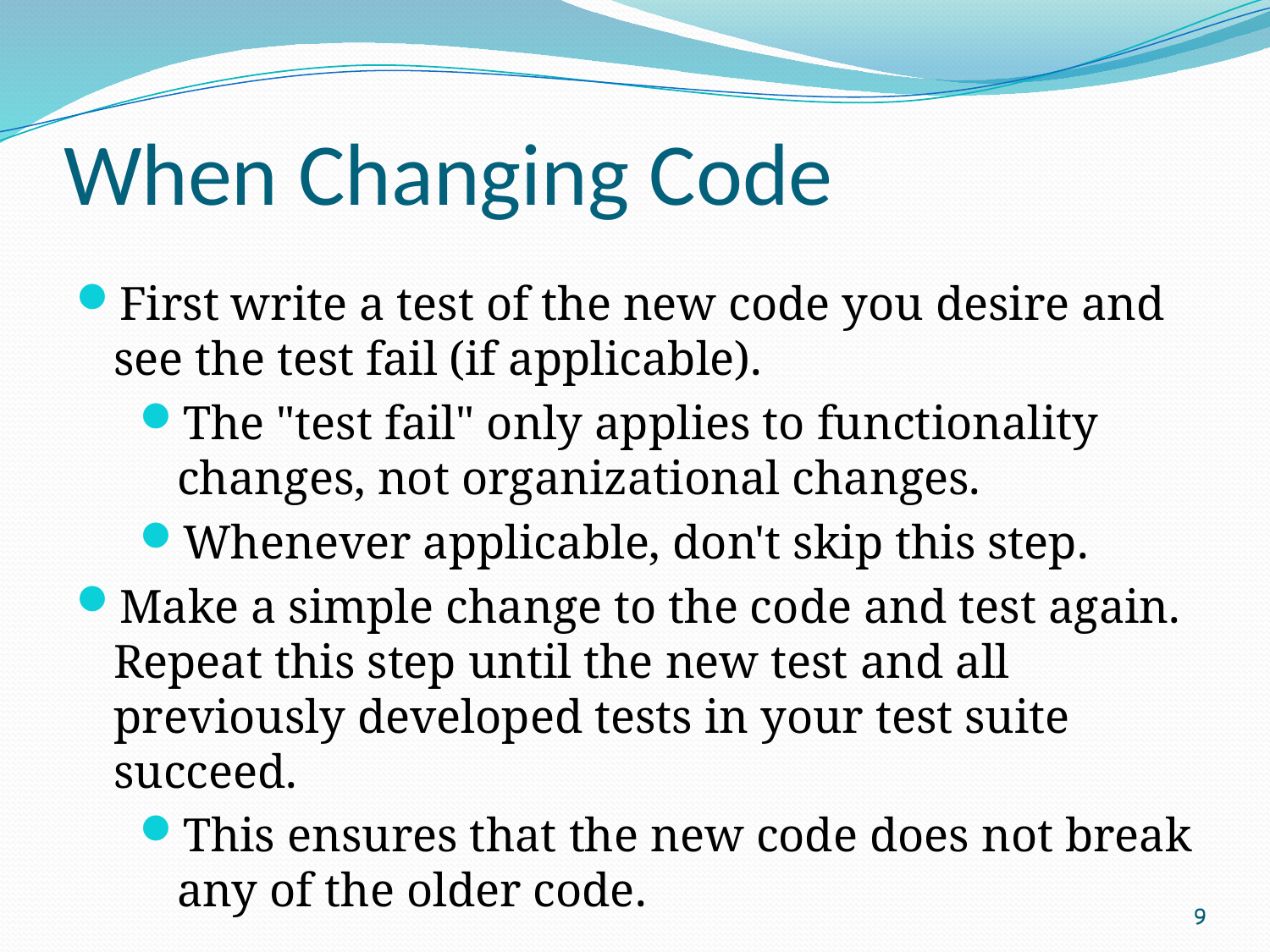

# When Changing Code
First write a test of the new code you desire and see the test fail (if applicable).
The "test fail" only applies to functionality changes, not organizational changes.
Whenever applicable, don't skip this step.
Make a simple change to the code and test again. Repeat this step until the new test and all previously developed tests in your test suite succeed.
This ensures that the new code does not break any of the older code.
9